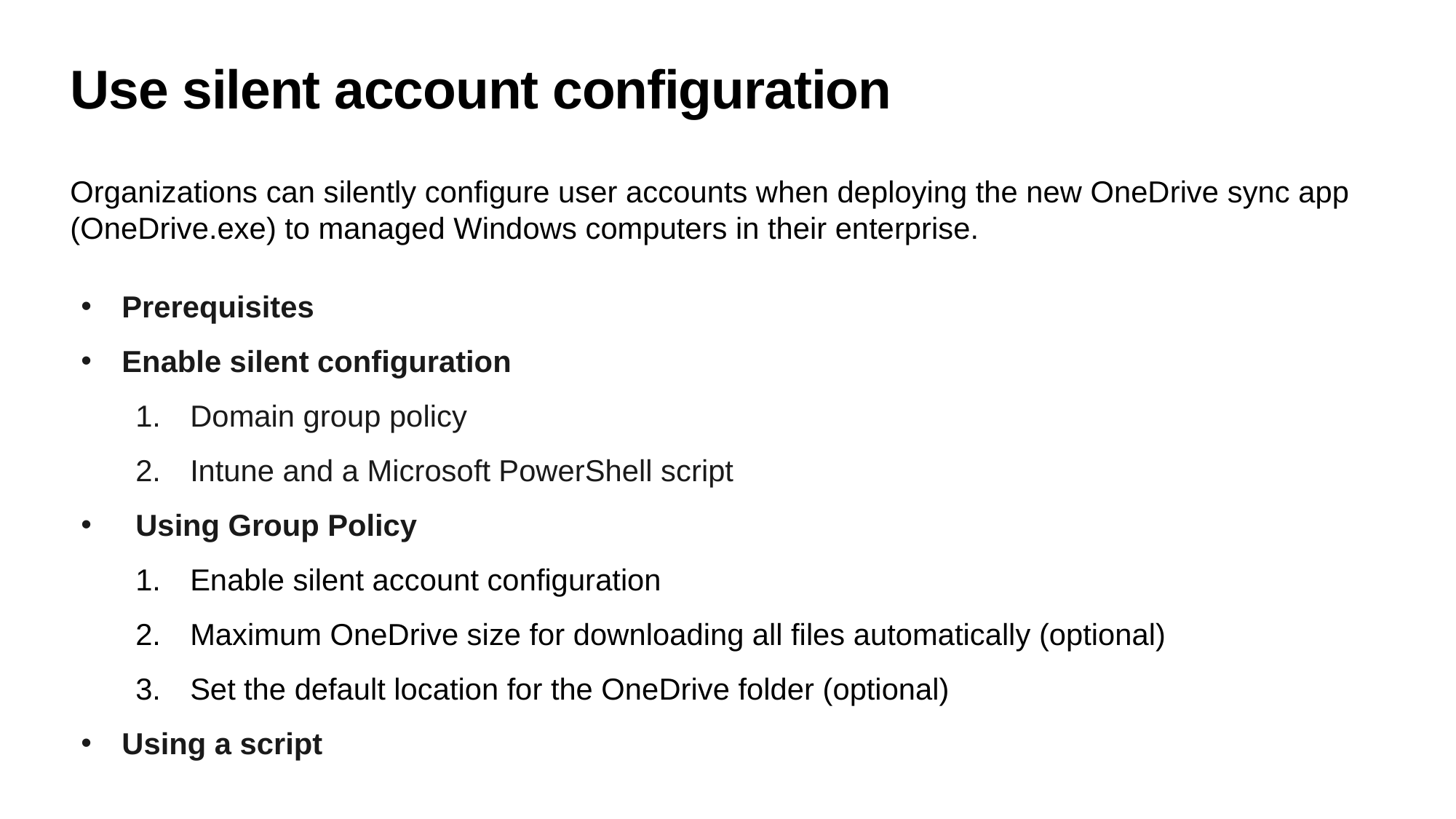

# Use silent account configuration
Organizations can silently configure user accounts when deploying the new OneDrive sync app (OneDrive.exe) to managed Windows computers in their enterprise.
Prerequisites
Enable silent configuration
Domain group policy
Intune and a Microsoft PowerShell script
Using Group Policy
Enable silent account configuration
Maximum OneDrive size for downloading all files automatically (optional)
Set the default location for the OneDrive folder (optional)
Using a script